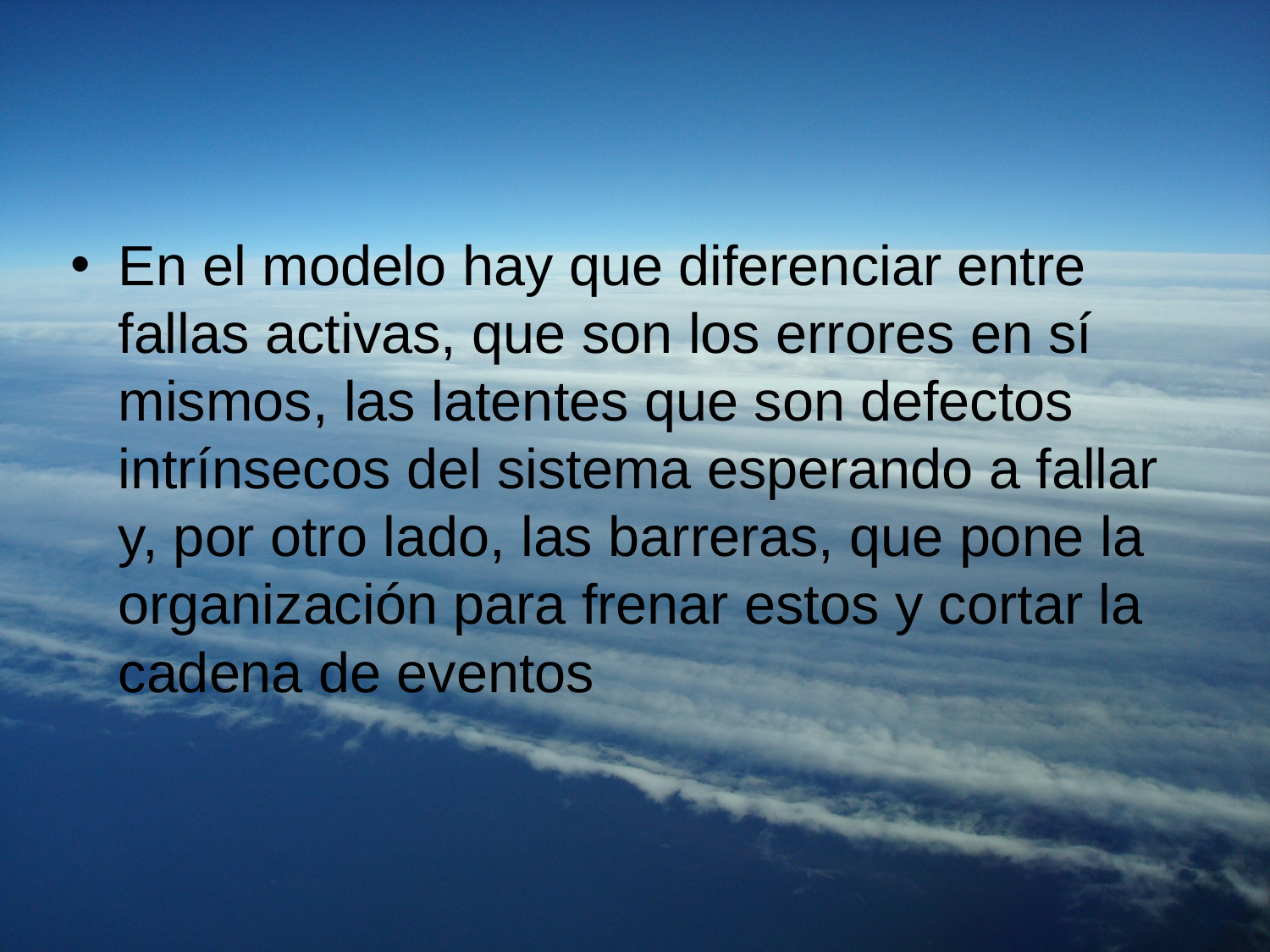

En el modelo hay que diferenciar entre fallas activas, que son los errores en sí mismos, las latentes que son defectos intrínsecos del sistema esperando a fallar y, por otro lado, las barreras, que pone la organización para frenar estos y cortar la cadena de eventos